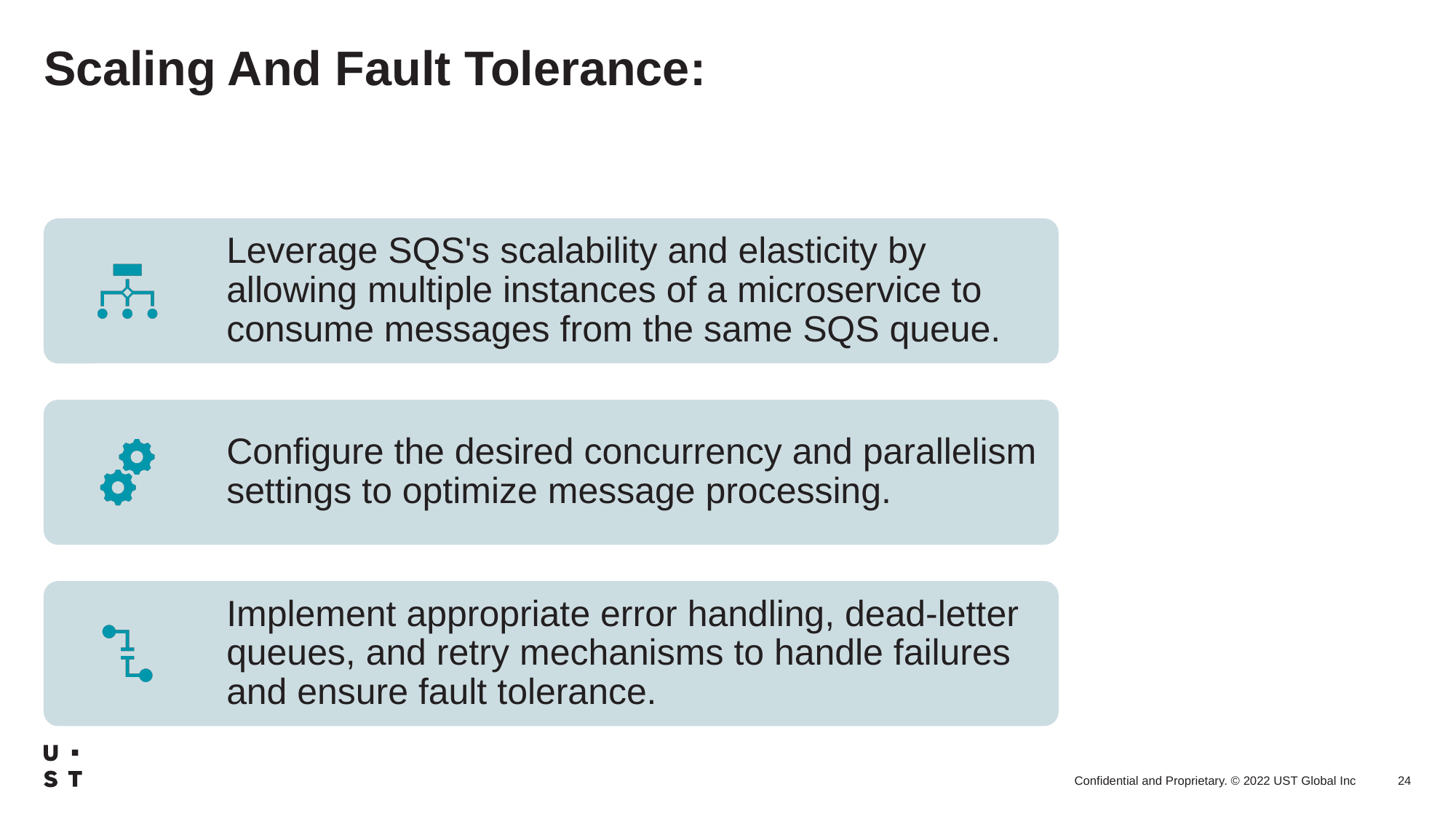

# Scaling And Fault Tolerance:
Leverage SQS's scalability and elasticity by allowing multiple instances of a microservice to consume messages from the same SQS queue.
Configure the desired concurrency and parallelism settings to optimize message processing.
Implement appropriate error handling, dead-letter queues, and retry mechanisms to handle failures and ensure fault tolerance.